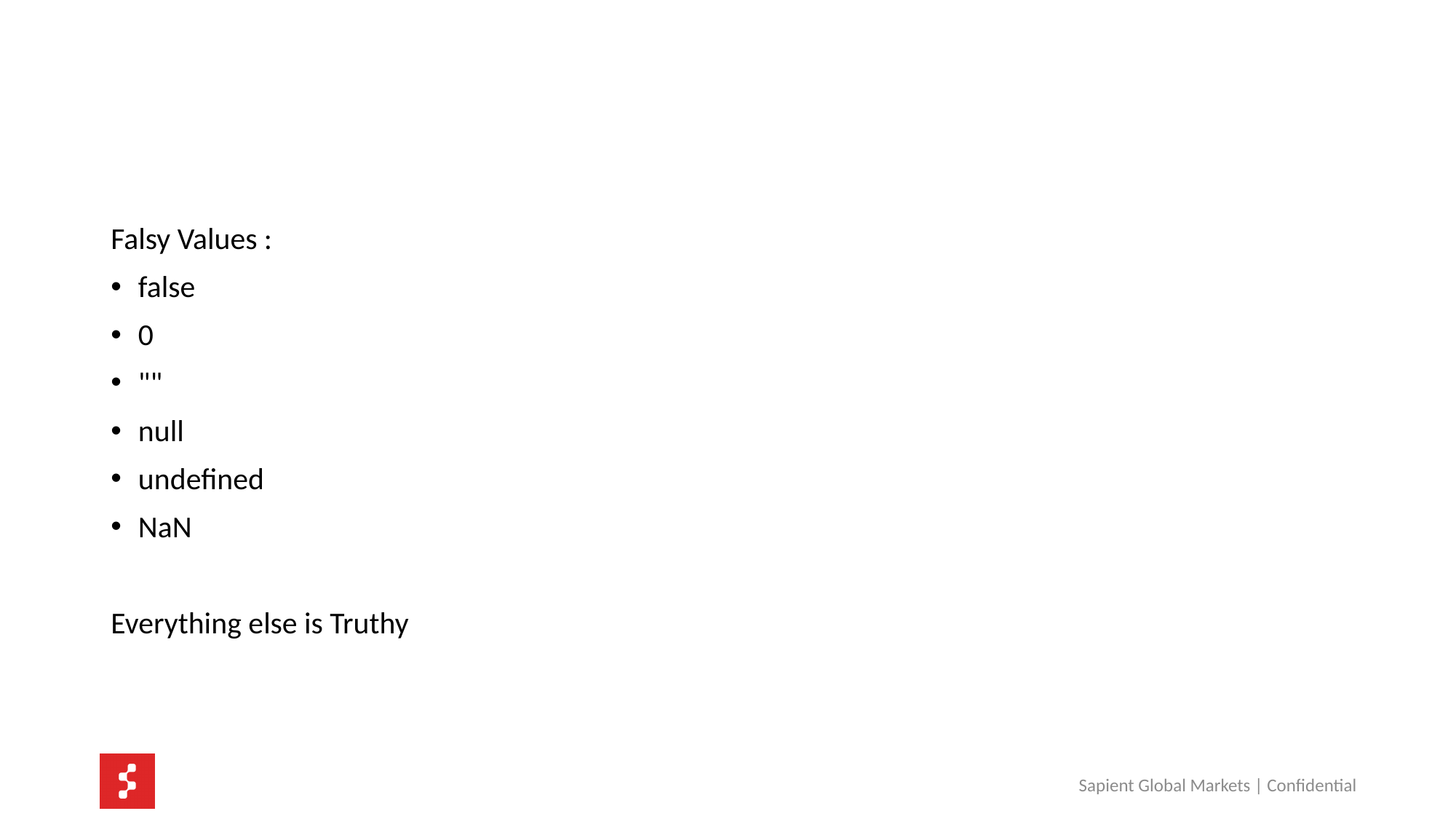

#
Falsy Values :
false
0
""
null
undefined
NaN

Everything else is Truthy

Sapient Global Markets | Confidential